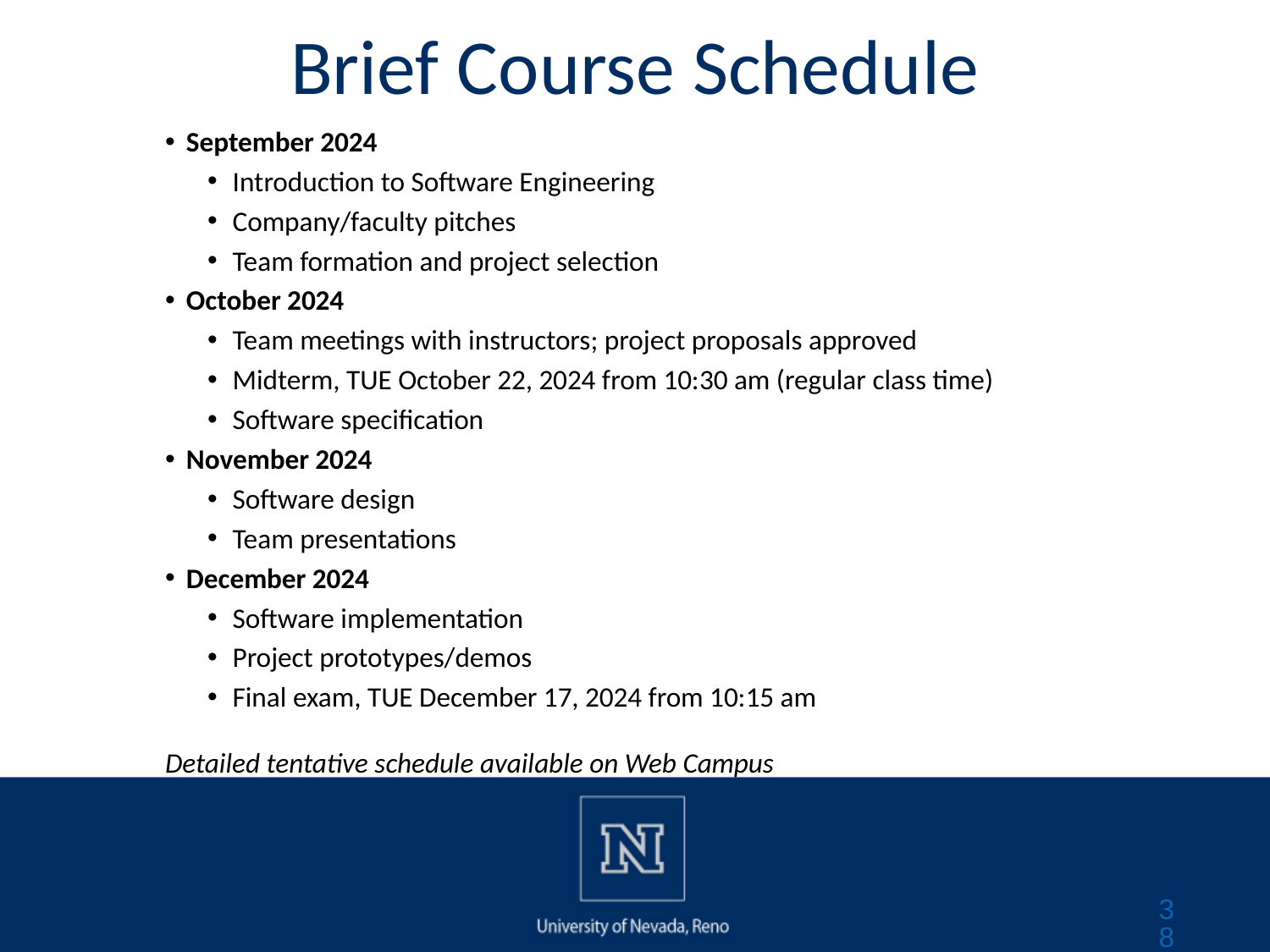

# Brief Course Schedule
September 2024
Introduction to Software Engineering
Company/faculty pitches
Team formation and project selection
October 2024
Team meetings with instructors; project proposals approved
Midterm, TUE October 22, 2024 from 10:30 am (regular class time)
Software specification
November 2024
Software design
Team presentations
December 2024
Software implementation
Project prototypes/demos
Final exam, TUE December 17, 2024 from 10:15 am

Detailed tentative schedule available on Web Campus

38